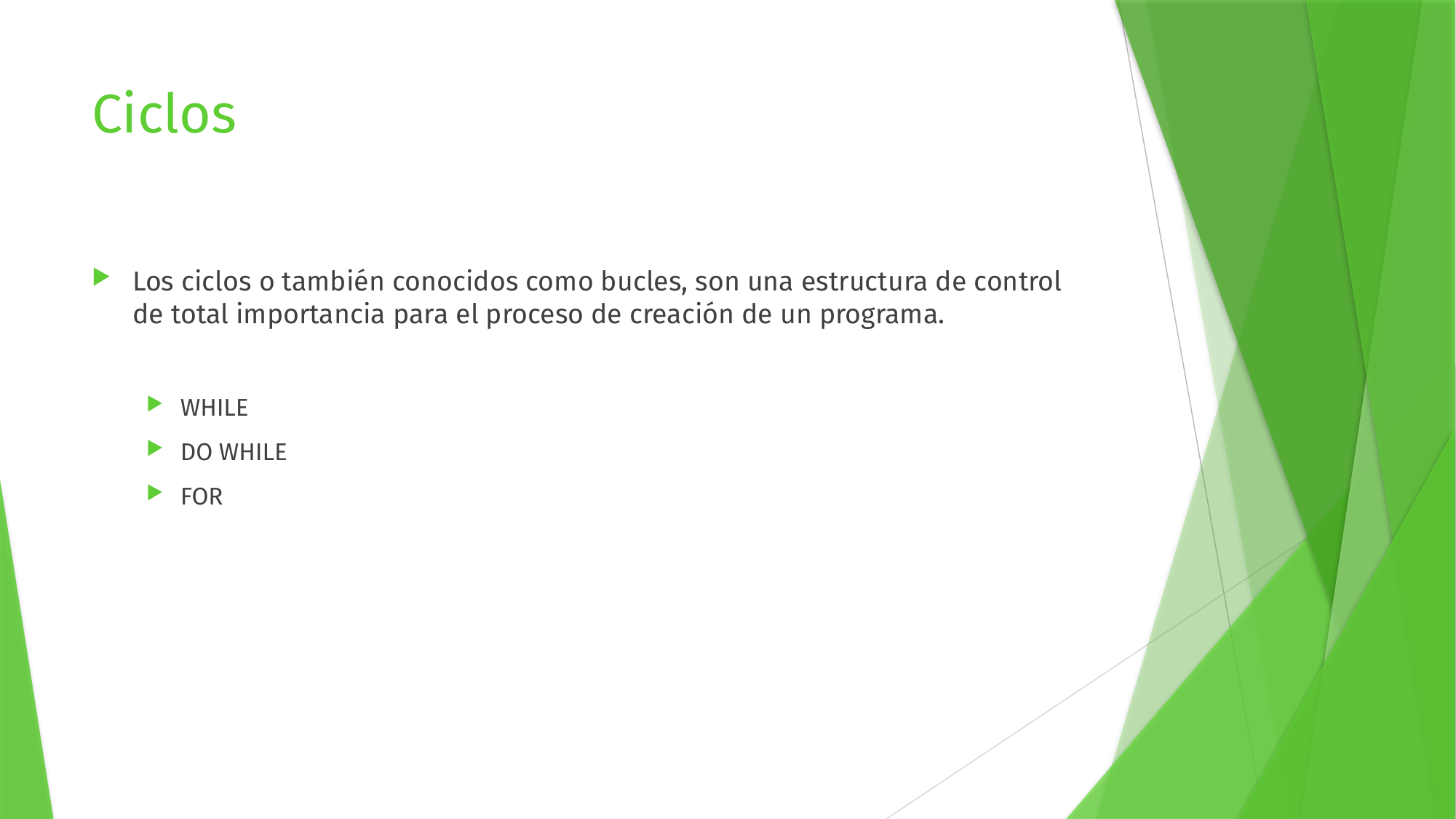

# Ciclos
Los ciclos o también conocidos como bucles, son una estructura de control de total importancia para el proceso de creación de un programa.

WHILE
DO WHILE
FOR